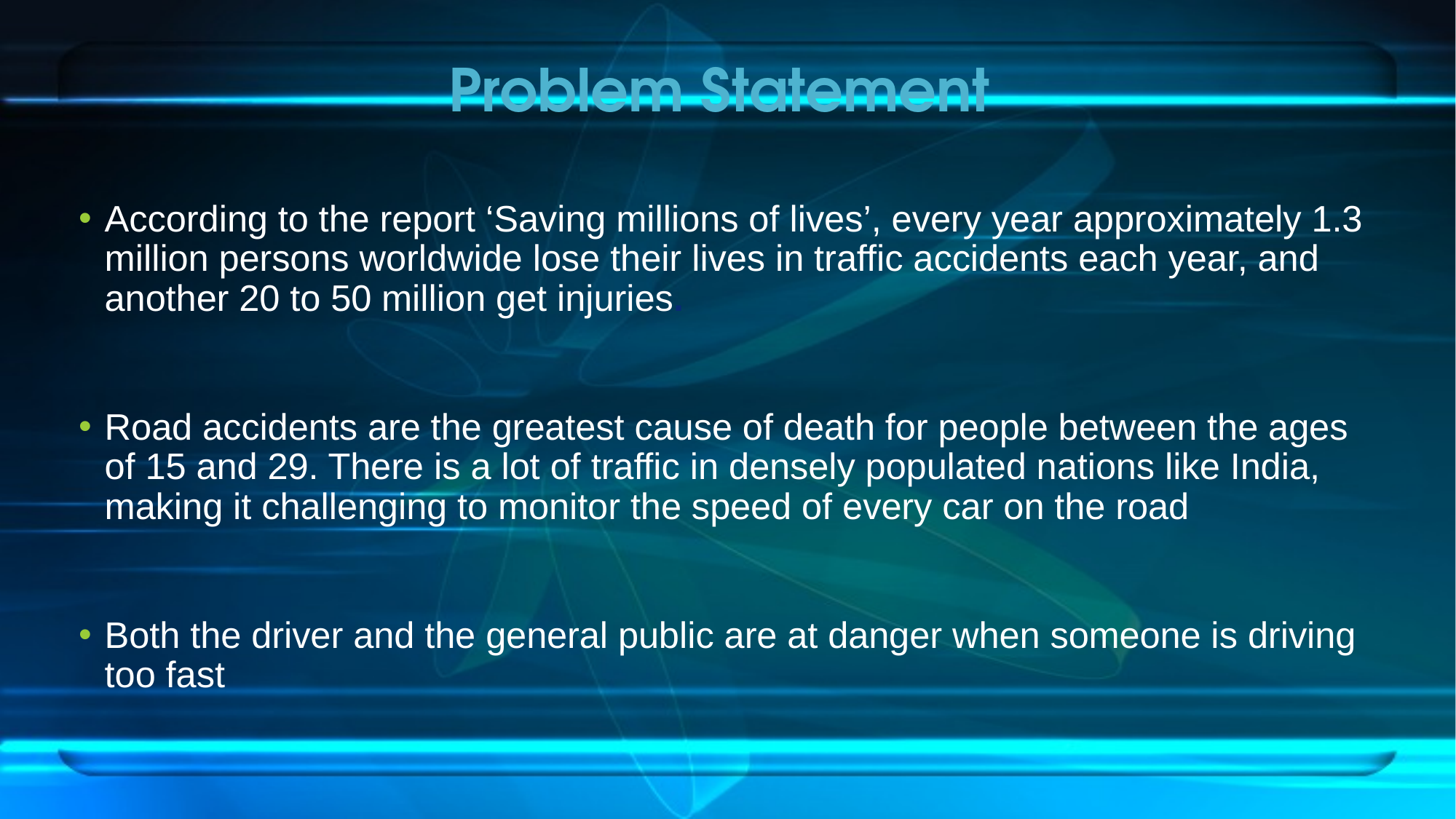

# Problem Statement
According to the report ‘Saving millions of lives’, every year approximately 1.3 million persons worldwide lose their lives in traffic accidents each year, and another 20 to 50 million get injuries.

Road accidents are the greatest cause of death for people between the ages of 15 and 29. There is a lot of traffic in densely populated nations like India, making it challenging to monitor the speed of every car on the road

Both the driver and the general public are at danger when someone is driving too fast